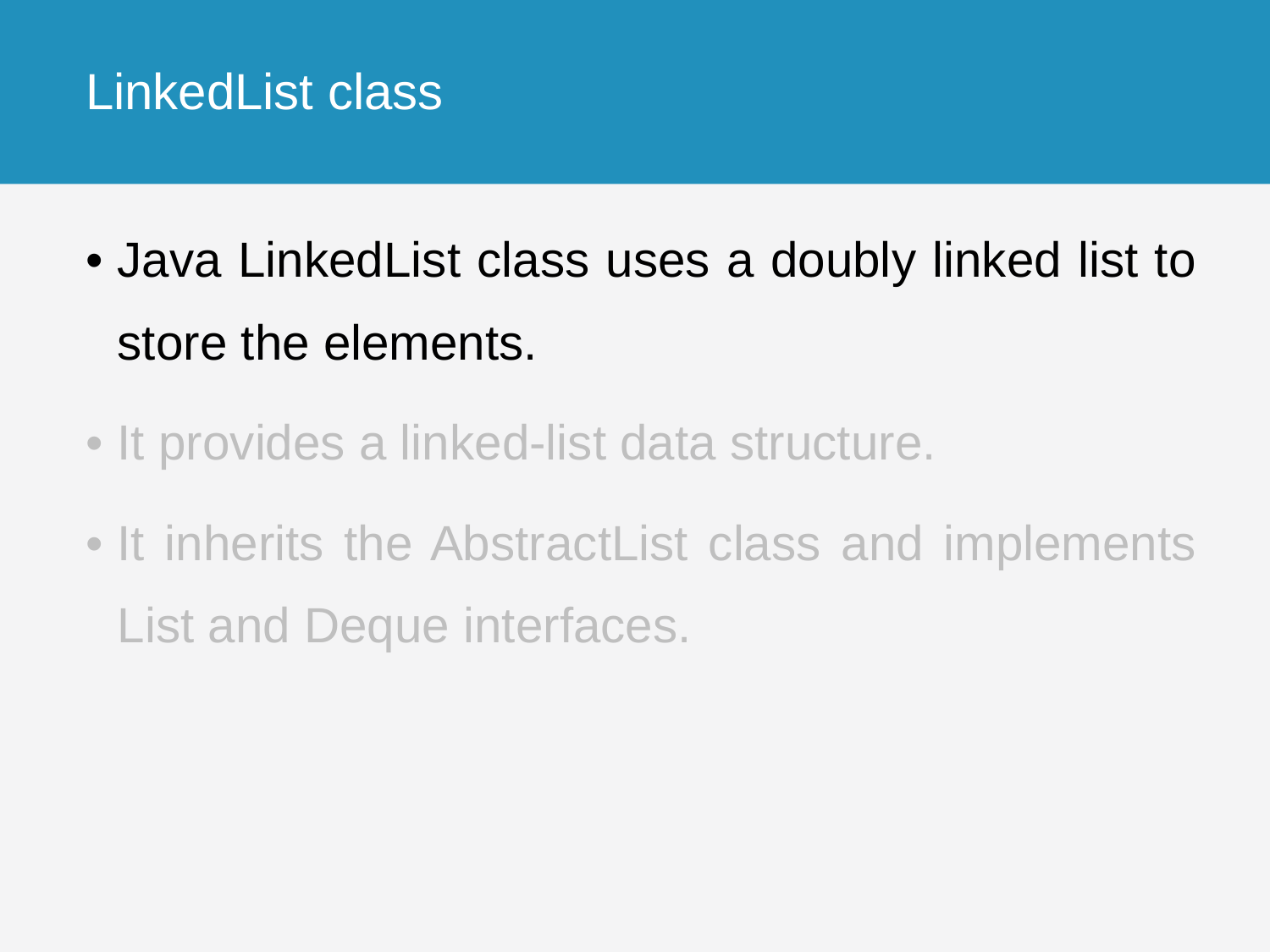

# LinkedList class
Java LinkedList class uses a doubly linked list to store the elements.
It provides a linked-list data structure.
It inherits the AbstractList class and implements List and Deque interfaces.